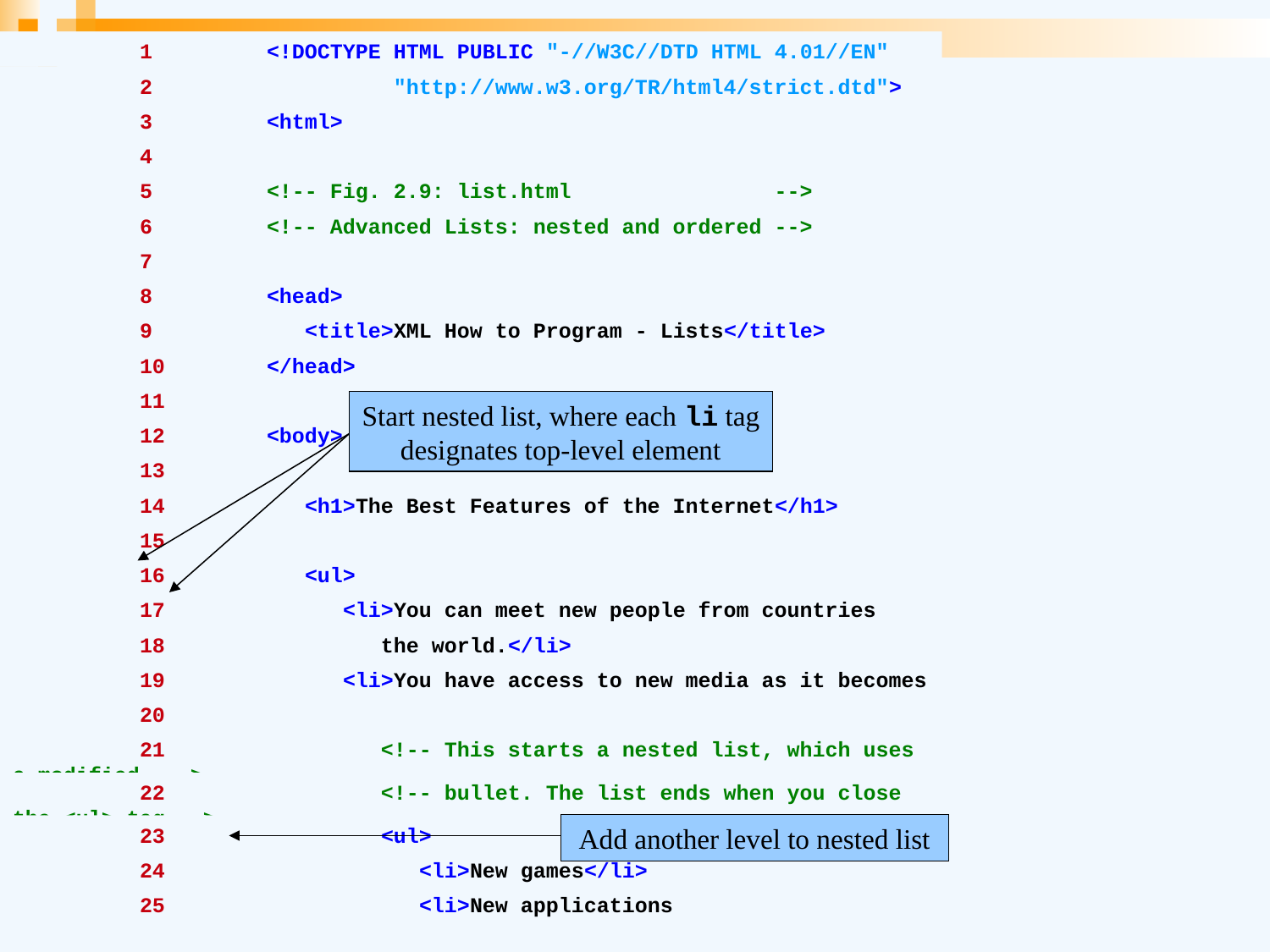

1	<!DOCTYPE HTML PUBLIC "-//W3C//DTD HTML 4.01//EN"

	2	          "http://www.w3.org/TR/html4/strict.dtd">

	3	<html>

	4

	5	<!-- Fig. 2.9: list.html                -->

	6	<!-- Advanced Lists: nested and ordered -->

	7

	8	<head>

	9	   <title>XML How to Program - Lists</title>

	10	</head>

	11

	12	<body>

	13

	14	   <h1>The Best Features of the Internet</h1>

	15

	16	   <ul>

	17	      <li>You can meet new people from countries around

	18	         the world.</li>

	19	      <li>You have access to new media as it becomes public:

	20

	21	         <!-- This starts a nested list, which uses a modified  -->

	22	         <!-- bullet. The list ends when you close the <ul> tag -->

	23	         <ul>

	24	            <li>New games</li>

	25	            <li>New applications

Start nested list, where each li tag designates top-level element
Add another level to nested list